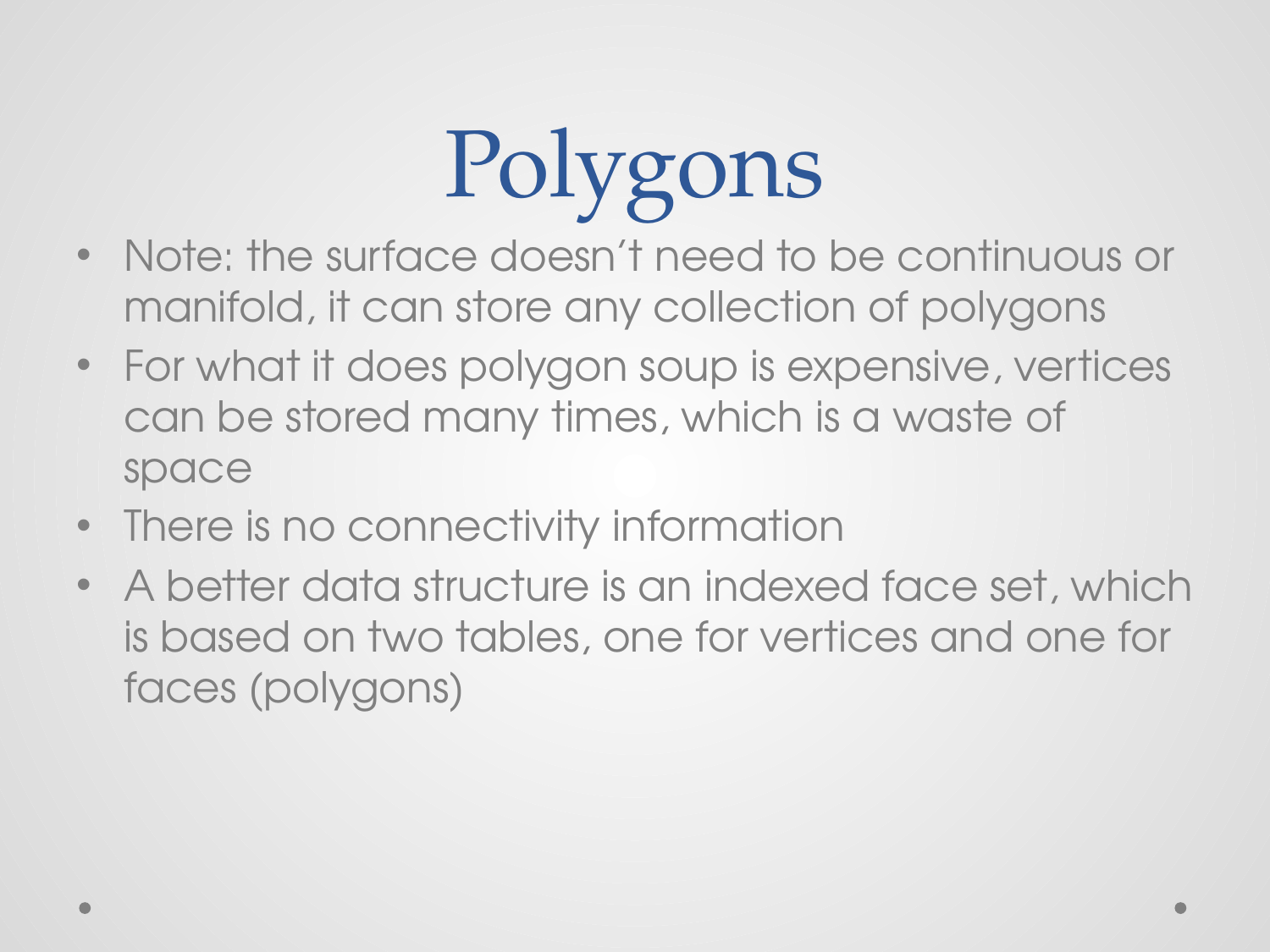

# Polygons
Note: the surface doesn’t need to be continuous or manifold, it can store any collection of polygons
For what it does polygon soup is expensive, vertices can be stored many times, which is a waste of space
There is no connectivity information
A better data structure is an indexed face set, which is based on two tables, one for vertices and one for faces (polygons)